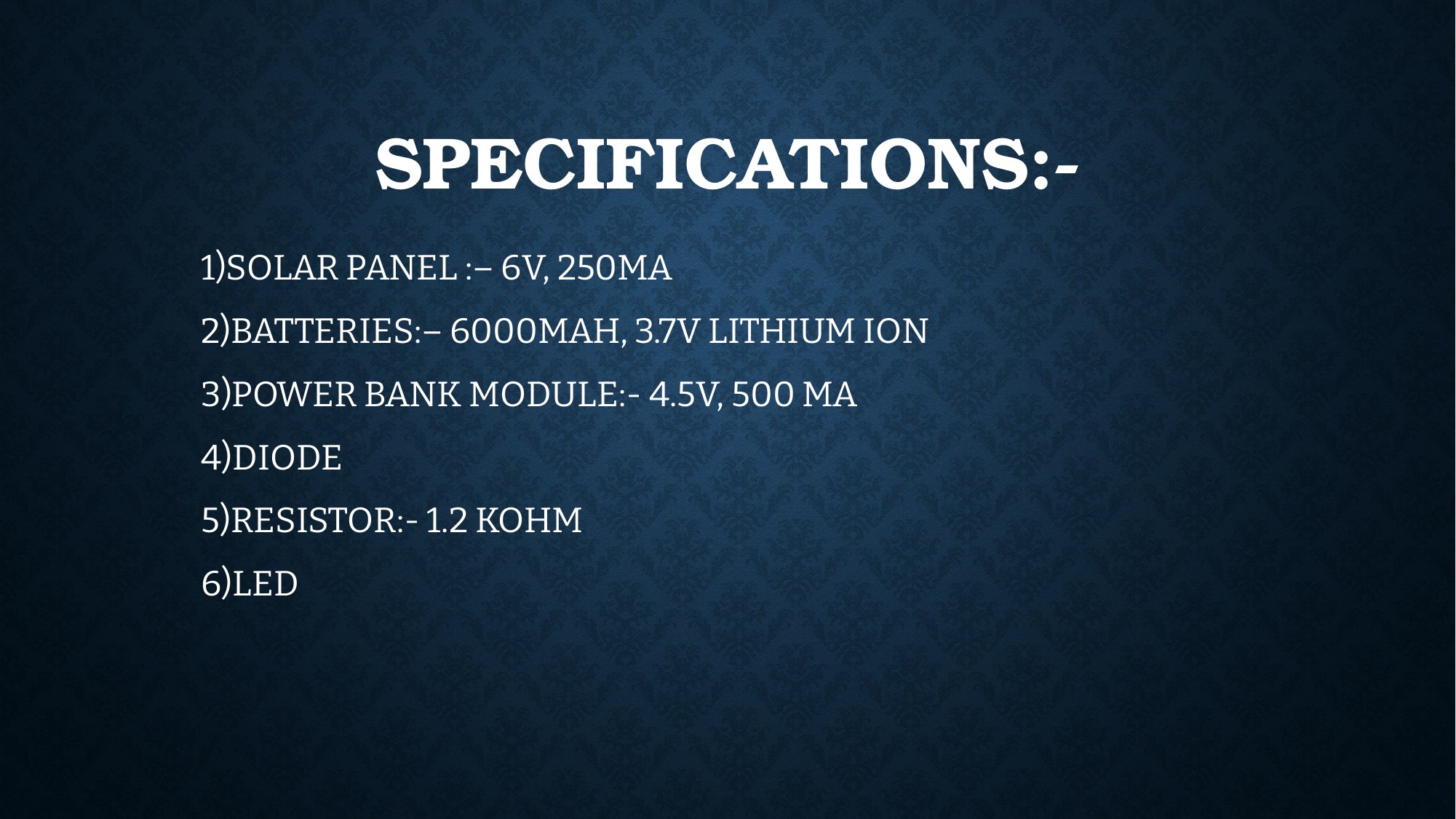

# Specifications:-
1)SOLAR PANEL :– 6V, 250MA
2)BATTERIES:– 6000MAH, 3.7V LITHIUM ION
3)POWER BANK MODULE:- 4.5V, 500 MA
4)DIODE
5)RESISTOR:- 1.2 KOHM
6)LED